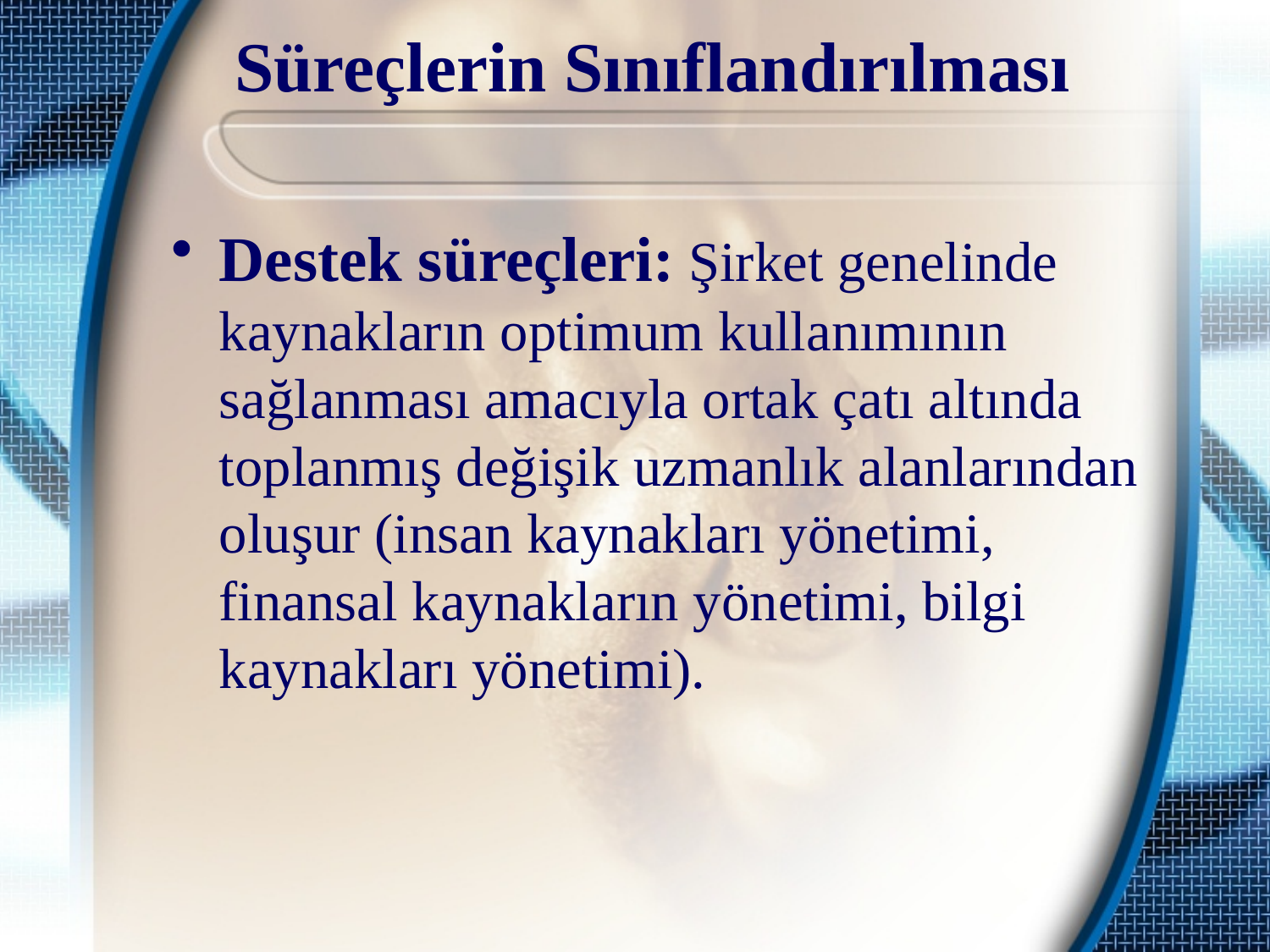

# Süreçlerin Sınıflandırılması
Destek süreçleri: Şirket genelinde kaynakların optimum kullanımının sağlanması amacıyla ortak çatı altında toplanmış değişik uzmanlık alanlarından oluşur (insan kaynakları yönetimi, finansal kaynakların yönetimi, bilgi kaynakları yönetimi).